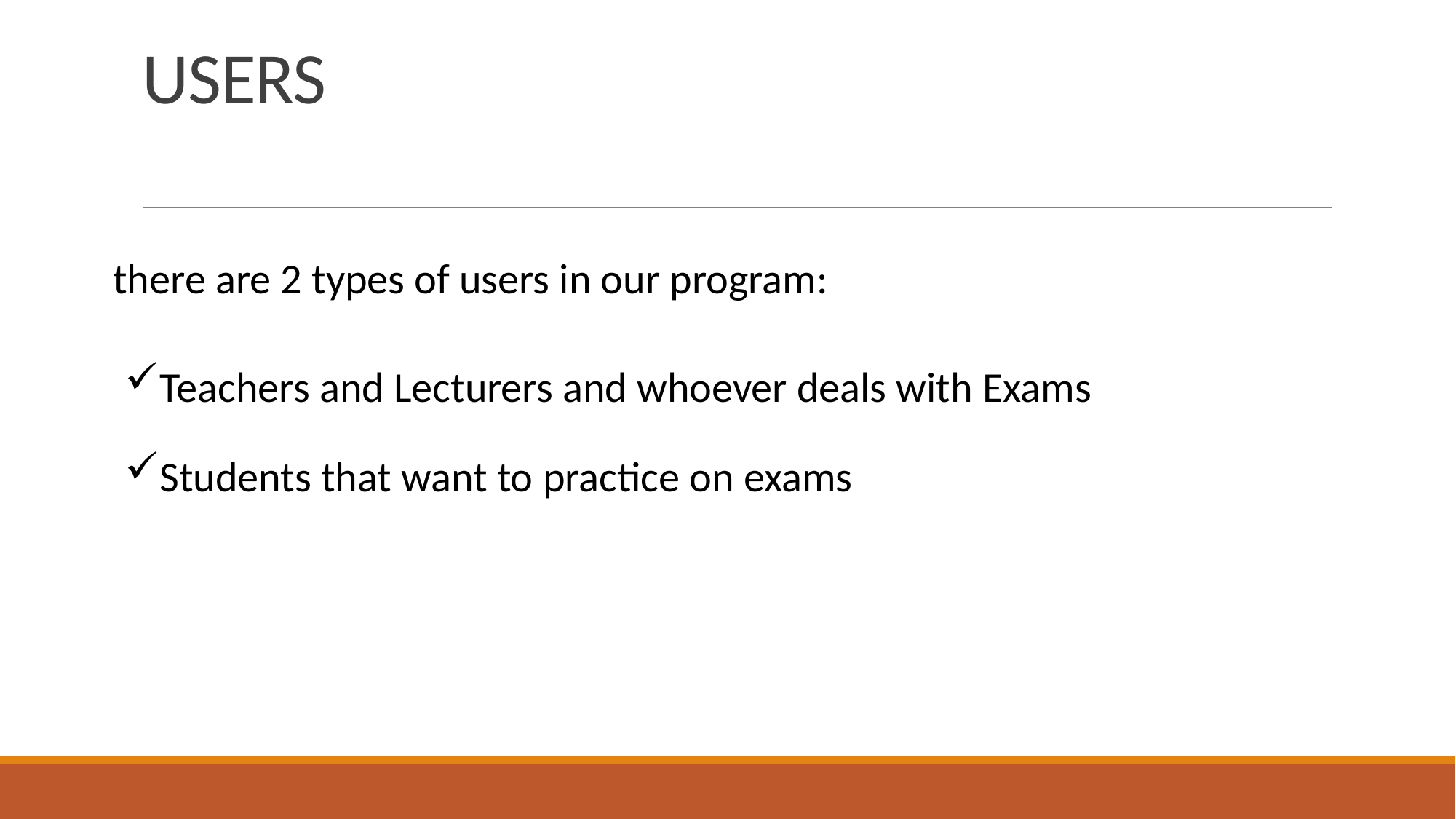

# USERS
 there are 2 types of users in our program:

Teachers and Lecturers and whoever deals with Exams
Students that want to practice on exams